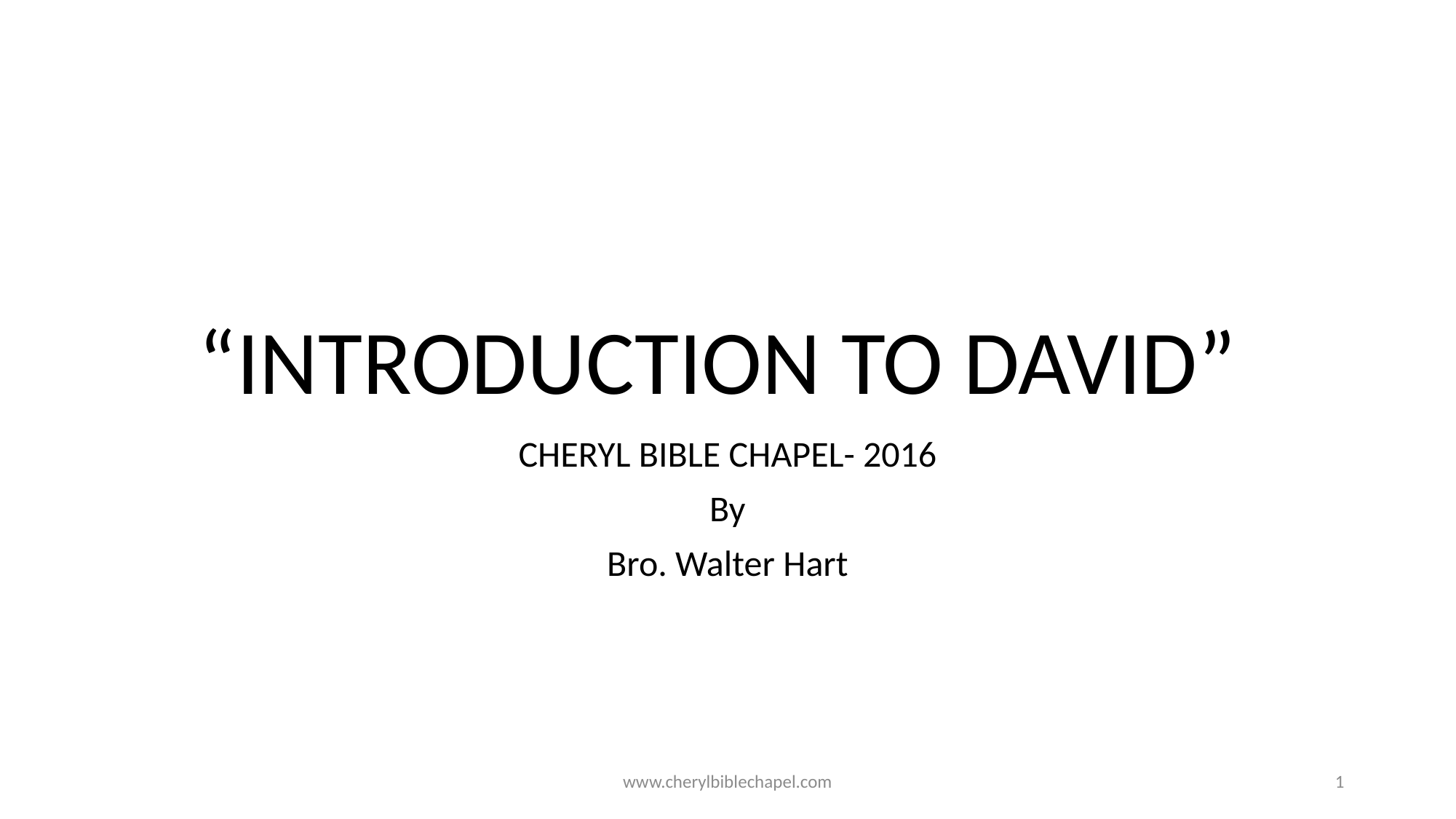

# “Introduction to David”
CHERYL BIBLE CHAPEL- 2016
By
Bro. Walter Hart
www.cherylbiblechapel.com
1